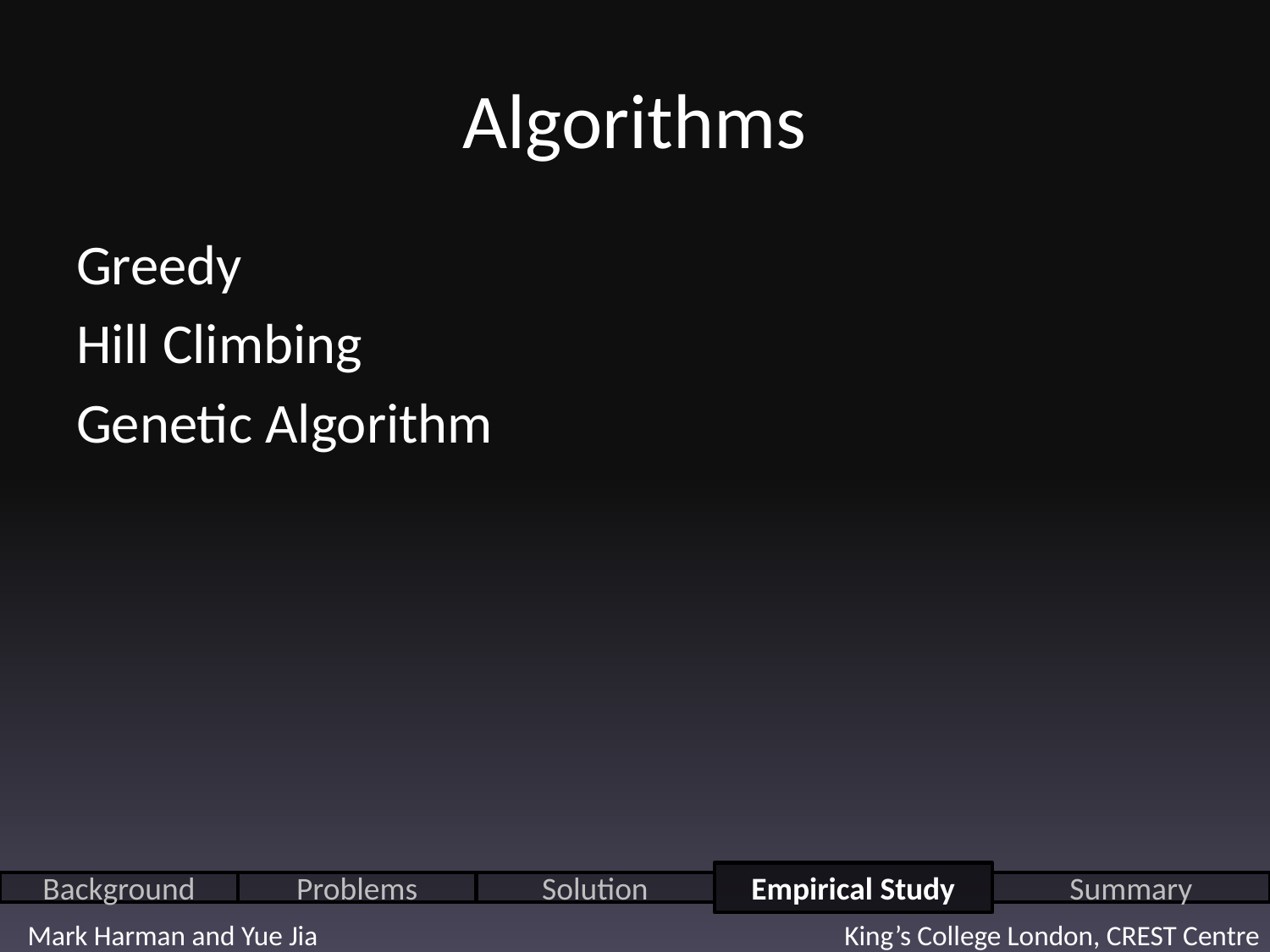

# Algorithms
Greedy
Hill Climbing
Genetic Algorithm

Empirical Study
Background
Problems
Solution
Summary
Mark Harman and Yue Jia                                                                                   King’s College London, CREST Centre